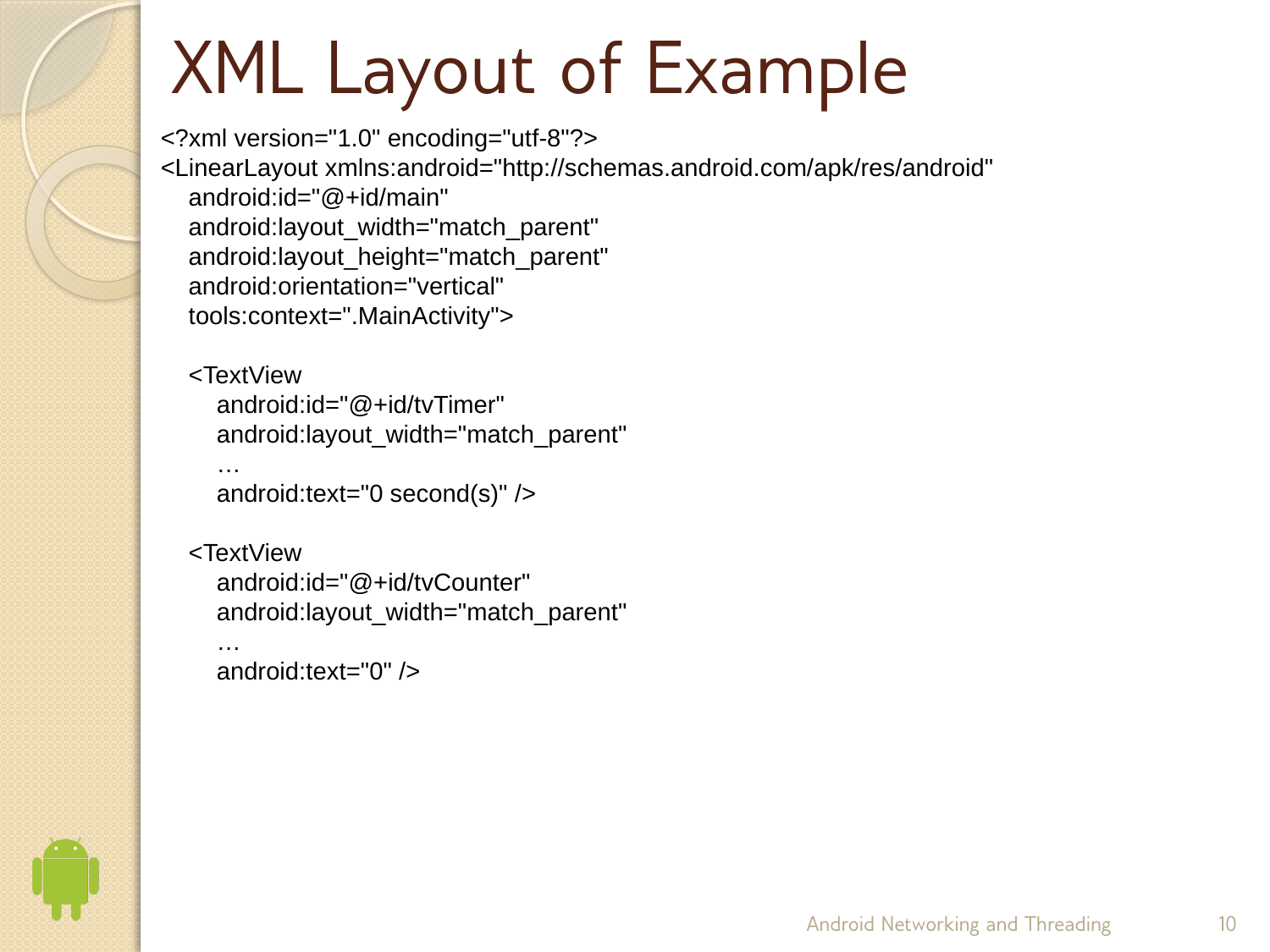

# XML Layout of Example
<?xml version="1.0" encoding="utf-8"?>
<LinearLayout xmlns:android="http://schemas.android.com/apk/res/android"
    android:id="@+id/main"
    android:layout_width="match_parent"
    android:layout_height="match_parent"
    android:orientation="vertical"
    tools:context=".MainActivity">

    <TextView
        android:id="@+id/tvTimer"
        android:layout_width="match_parent"
        …
        android:text="0 second(s)" />

    <TextView
        android:id="@+id/tvCounter"
        android:layout_width="match_parent"
        …
        android:text="0" />

Android Networking and Threading
10